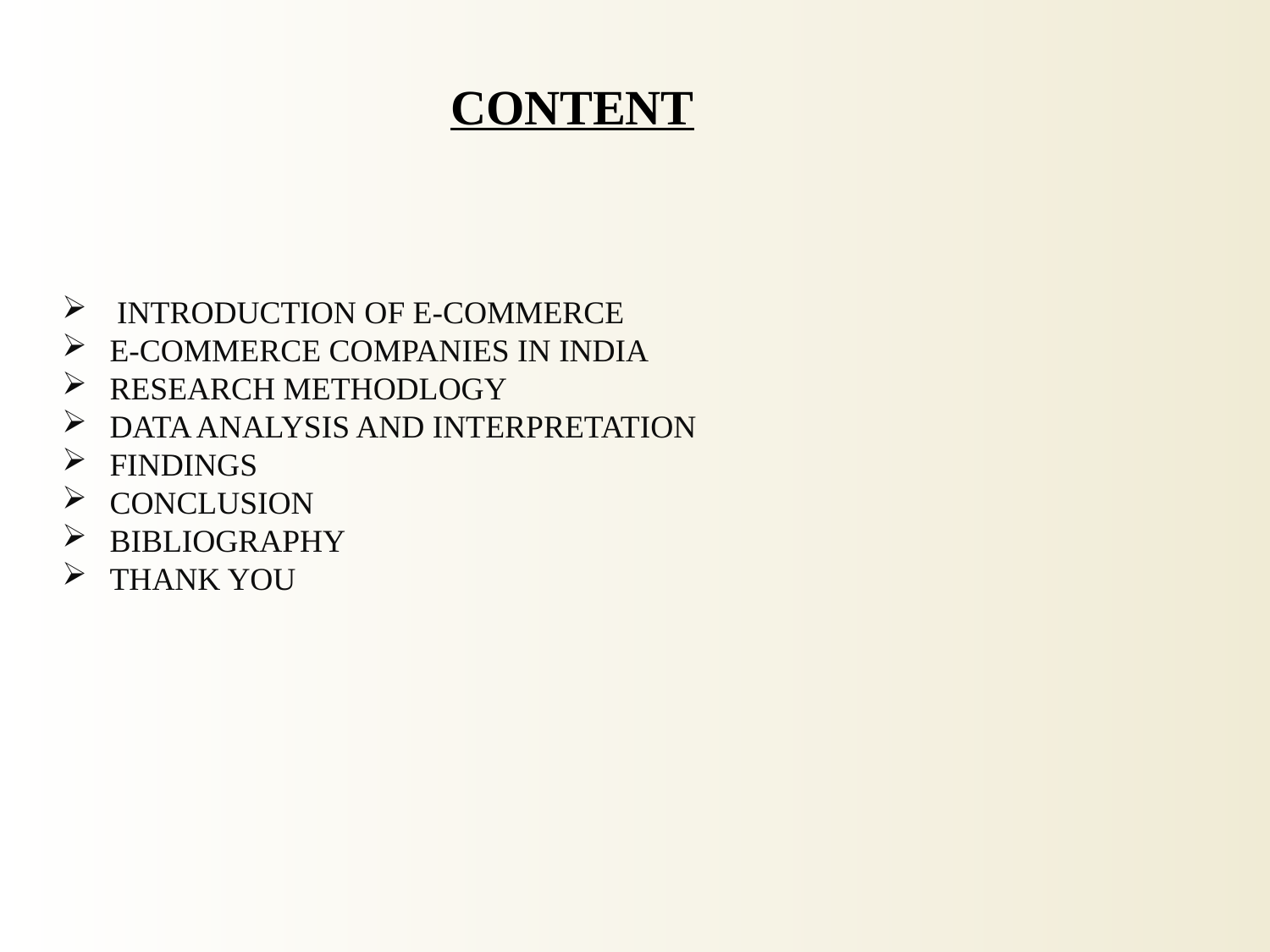

CONTENT

 INTRODUCTION OF E-COMMERCE
E-COMMERCE COMPANIES IN INDIA
RESEARCH METHODLOGY
DATA ANALYSIS AND INTERPRETATION
FINDINGS
CONCLUSION
BIBLIOGRAPHY
THANK YOU